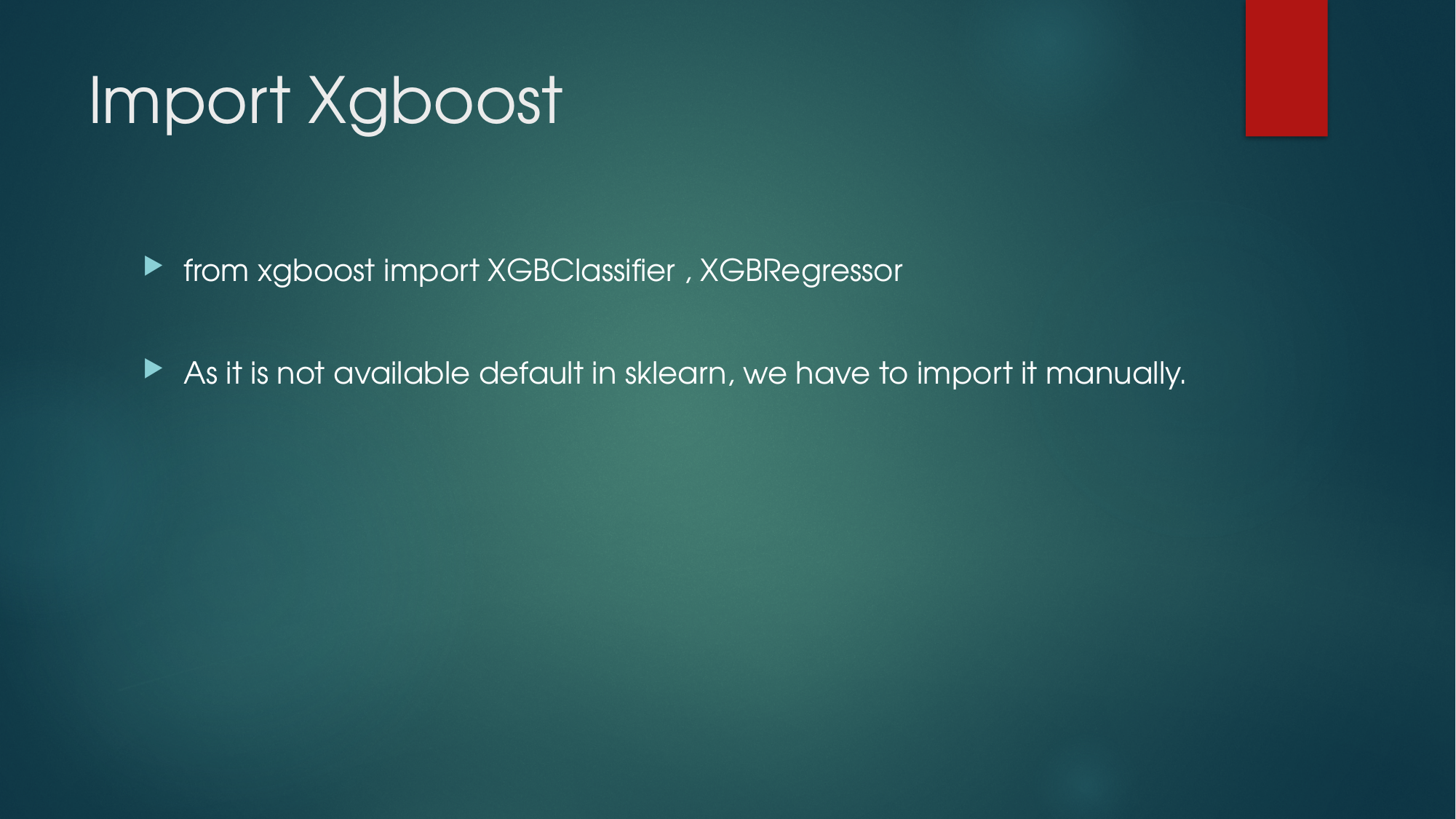

# Import Xgboost
from xgboost import XGBClassifier , XGBRegressor

As it is not available default in sklearn, we have to import it manually.